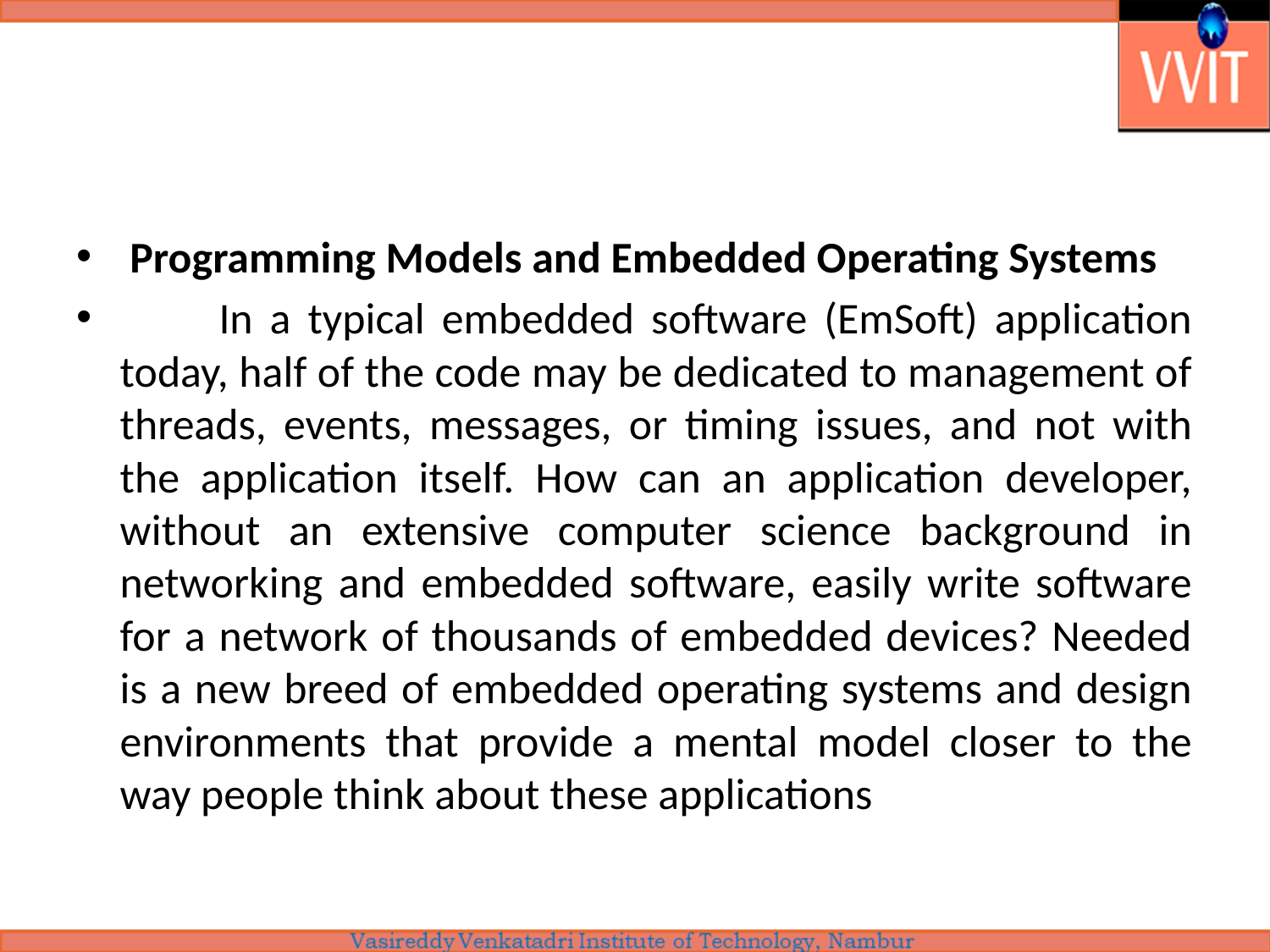

#
 Programming Models and Embedded Operating Systems
	In a typical embedded software (EmSoft) application today, half of the code may be dedicated to management of threads, events, messages, or timing issues, and not with the application itself. How can an application developer, without an extensive computer science background in networking and embedded software, easily write software for a network of thousands of embedded devices? Needed is a new breed of embedded operating systems and design environments that provide a mental model closer to the way people think about these applications